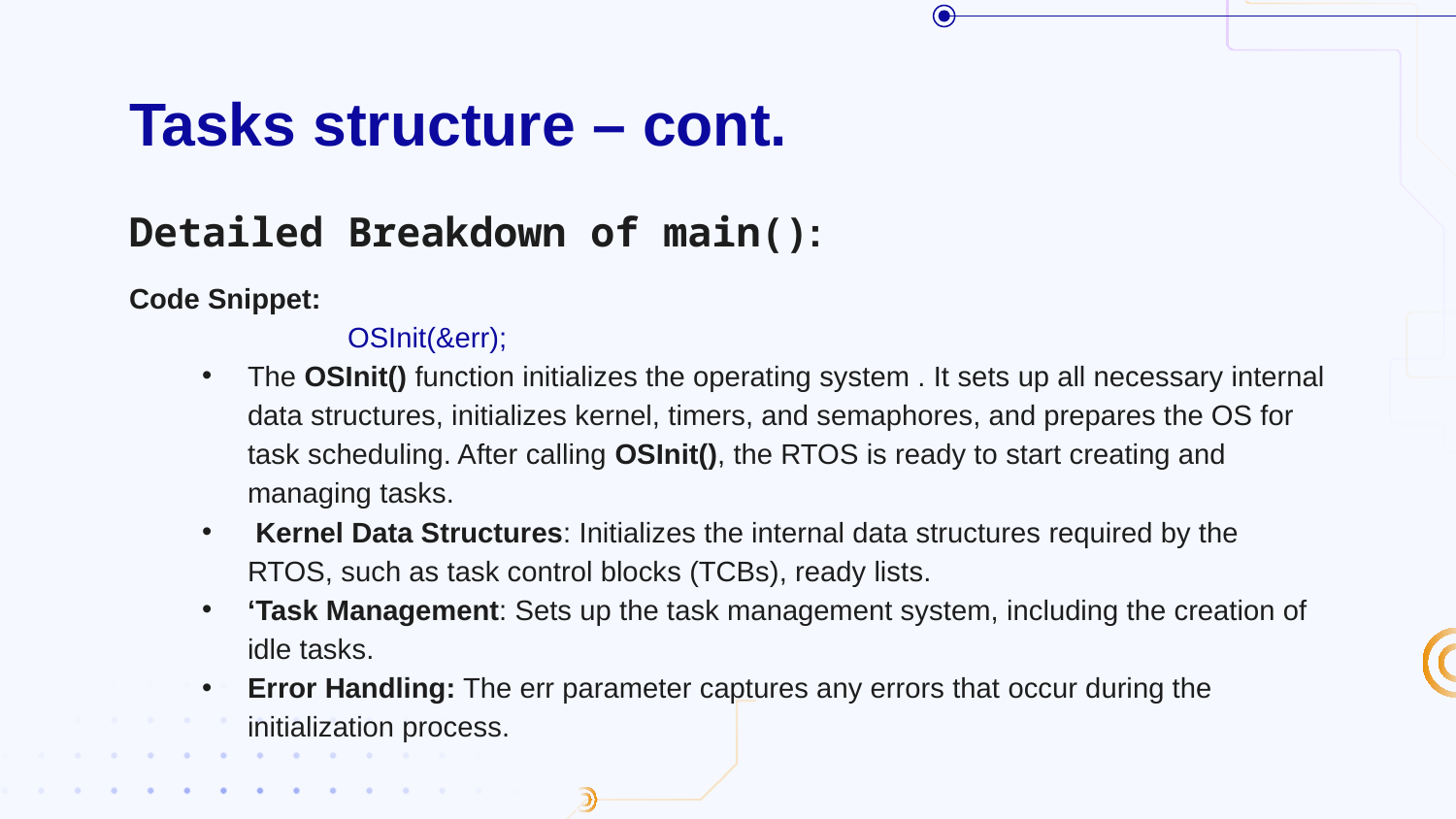

# Tasks structure – cont.
Detailed Breakdown of main():
Code Snippet:
	OSInit(&err);
The OSInit() function initializes the operating system . It sets up all necessary internal data structures, initializes kernel, timers, and semaphores, and prepares the OS for task scheduling. After calling OSInit(), the RTOS is ready to start creating and managing tasks.
 Kernel Data Structures: Initializes the internal data structures required by the RTOS, such as task control blocks (TCBs), ready lists.
‘Task Management: Sets up the task management system, including the creation of idle tasks.
Error Handling: The err parameter captures any errors that occur during the initialization process.